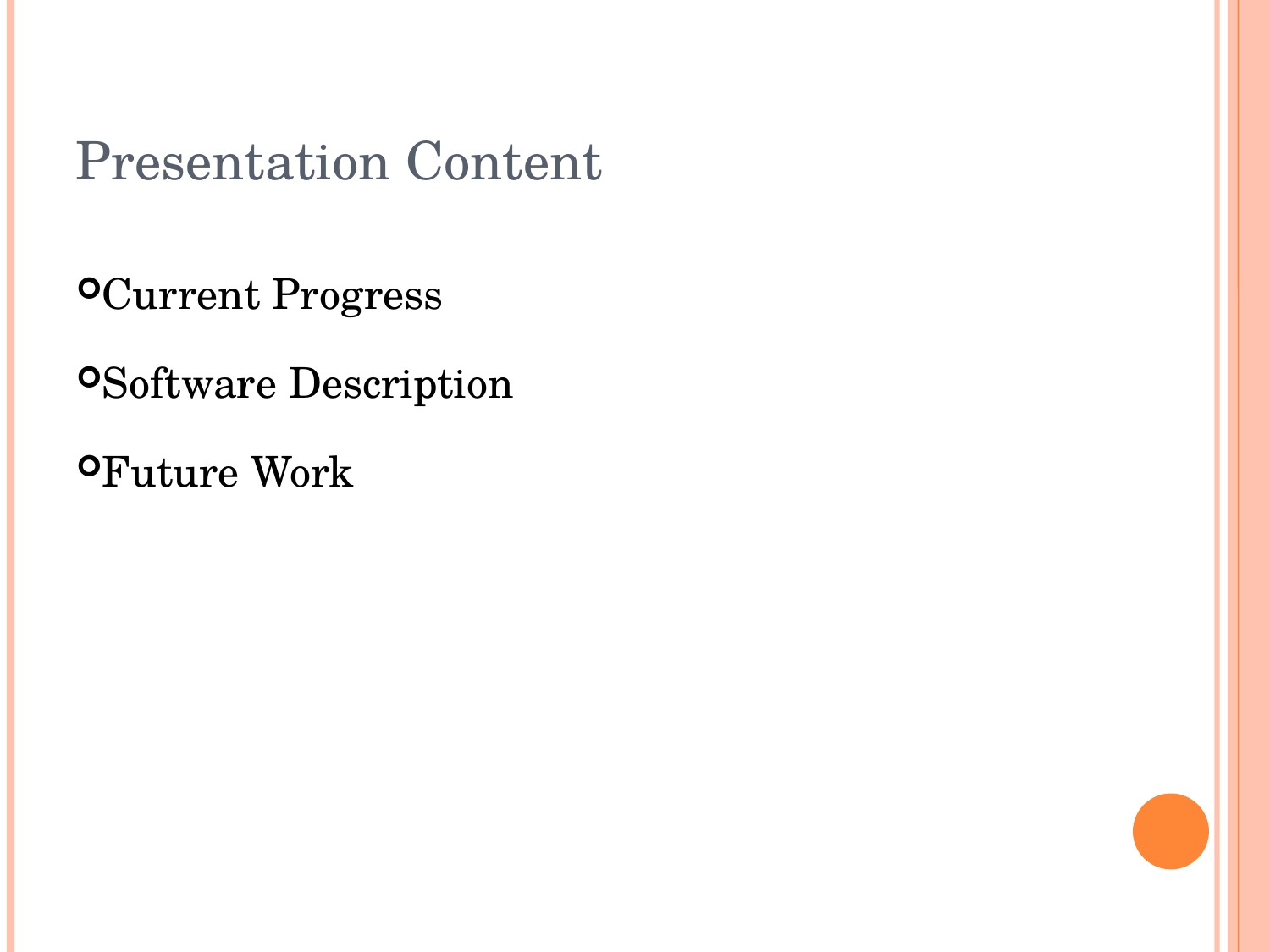

Presentation Content

Current Progress

Software Description

Future Work